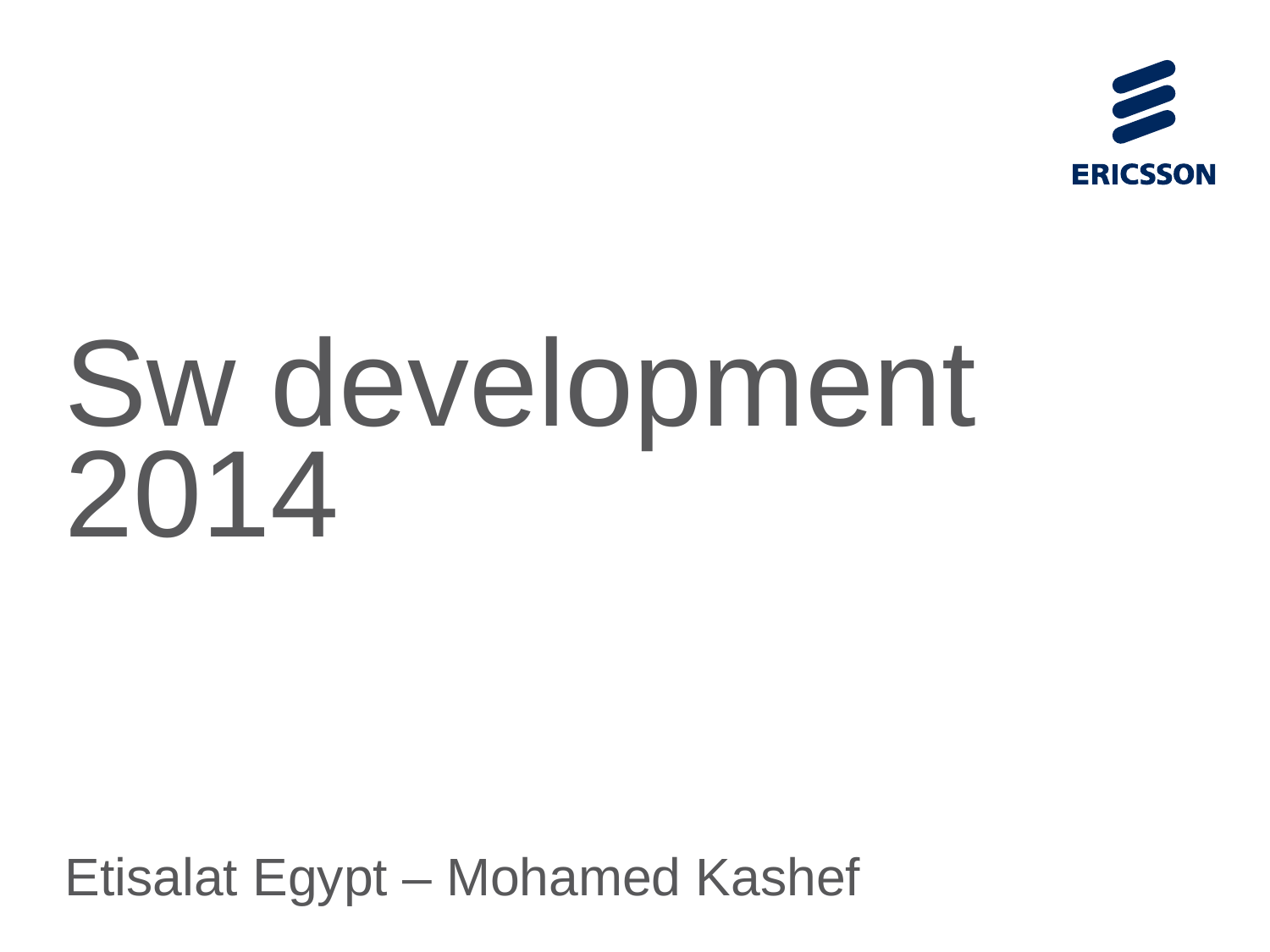

# Sw development 2014
Etisalat Egypt – Mohamed Kashef